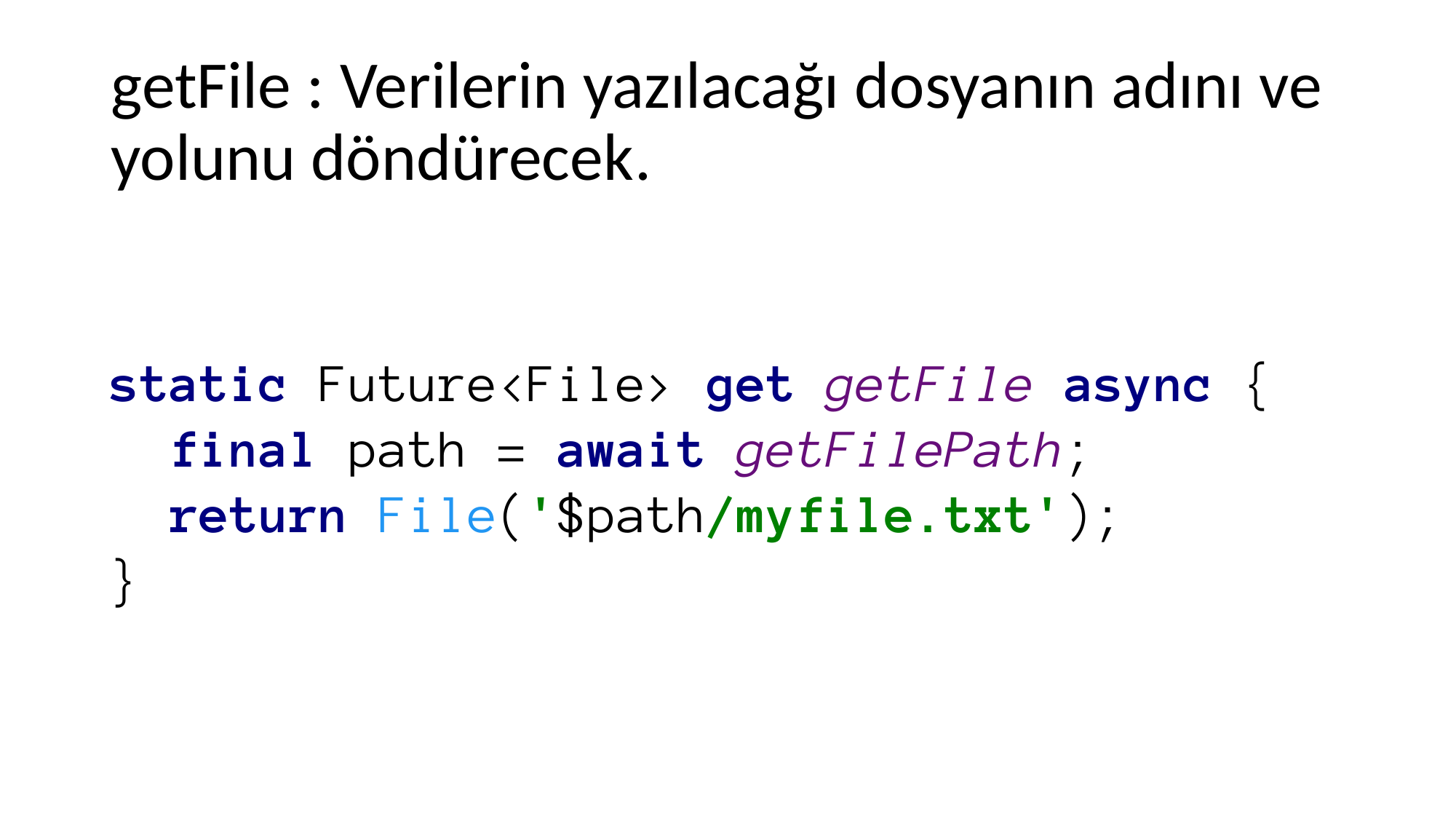

# getFile : Verilerin yazılacağı dosyanın adını ve yolunu döndürecek.
static Future<File> get getFile async {
  final path = await getFilePath;
  return File('$path/myfile.txt');
}